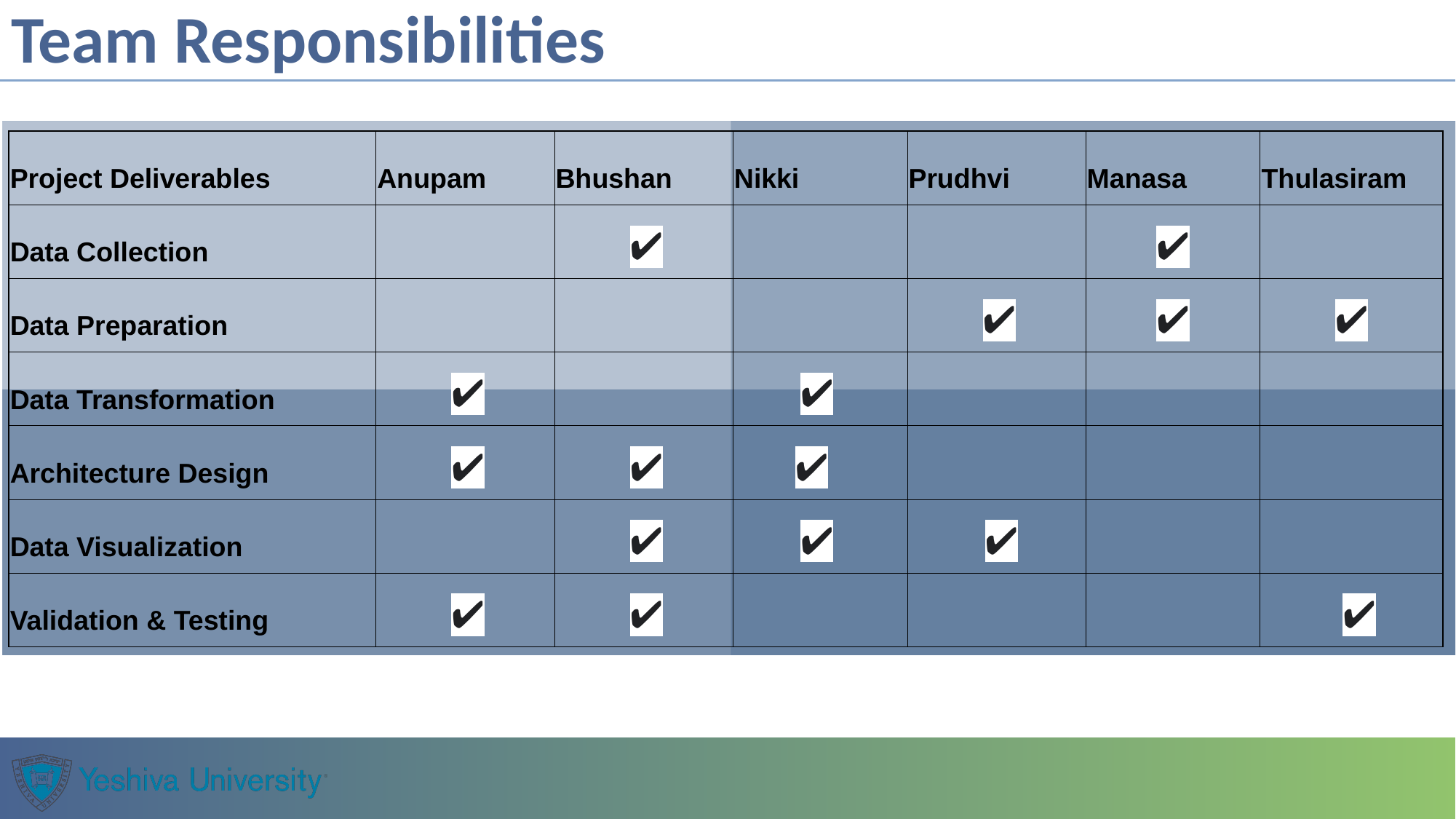

Team Responsibilities
| Project Deliverables | Anupam | Bhushan | Nikki | Prudhvi | Manasa | Thulasiram |
| --- | --- | --- | --- | --- | --- | --- |
| Data Collection |  | ✔ |  |  | ✔ |  |
| Data Preparation |  |  |  | ✔ | ✔ | ✔ |
| Data Transformation | ✔ |  | ✔ |  |  |  |
| Architecture Design | ✔ | ✔ | ✔ |  |  |  |
| Data Visualization |  | ✔ | ✔ | ✔ |  |  |
| Validation & Testing | ✔ | ✔ |  |  |  | ✔ |